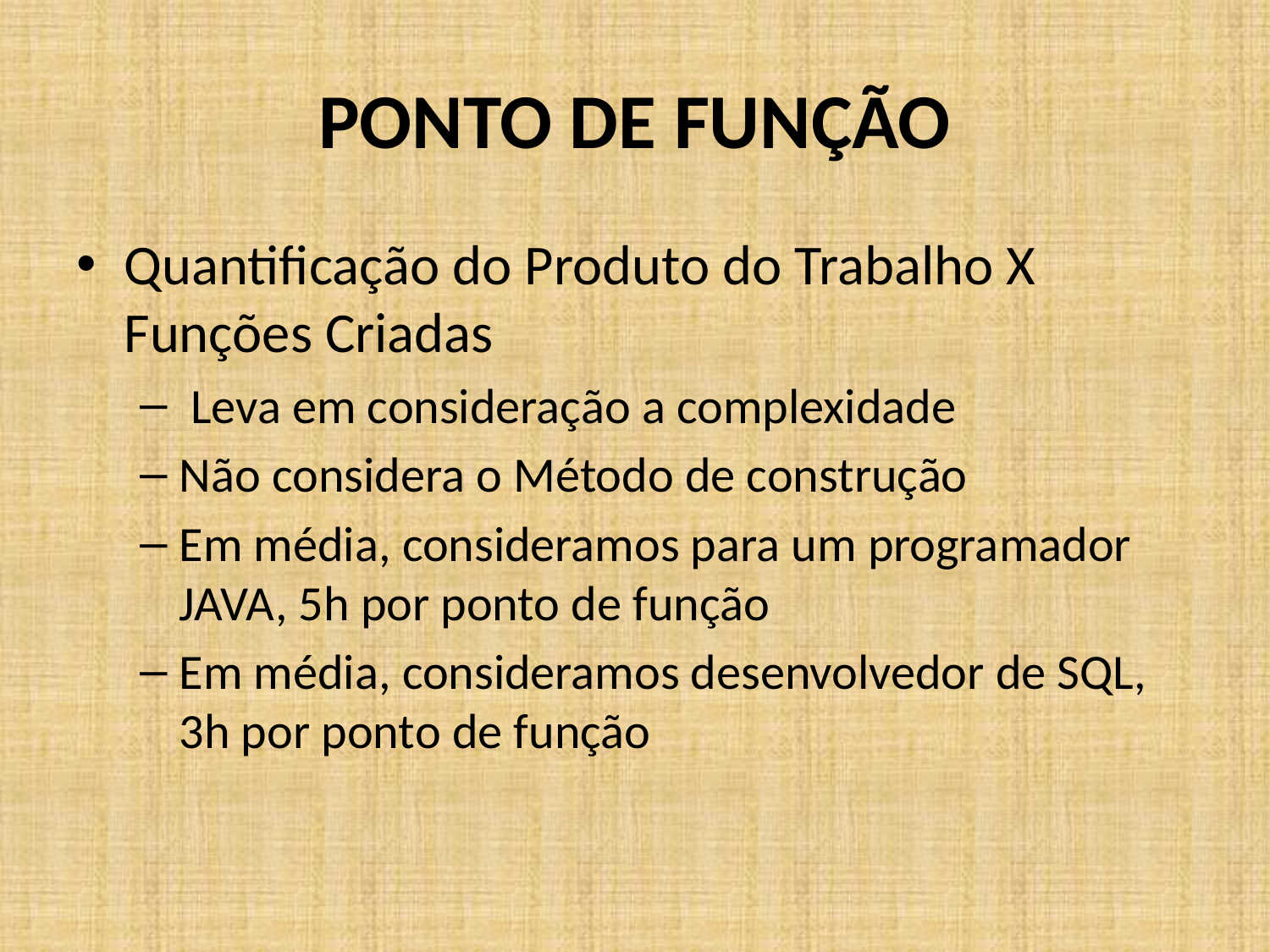

# PONTO DE FUNÇÃO
Quantificação do Produto do Trabalho X Funções Criadas
 Leva em consideração a complexidade
Não considera o Método de construção
Em média, consideramos para um programador JAVA, 5h por ponto de função
Em média, consideramos desenvolvedor de SQL, 3h por ponto de função